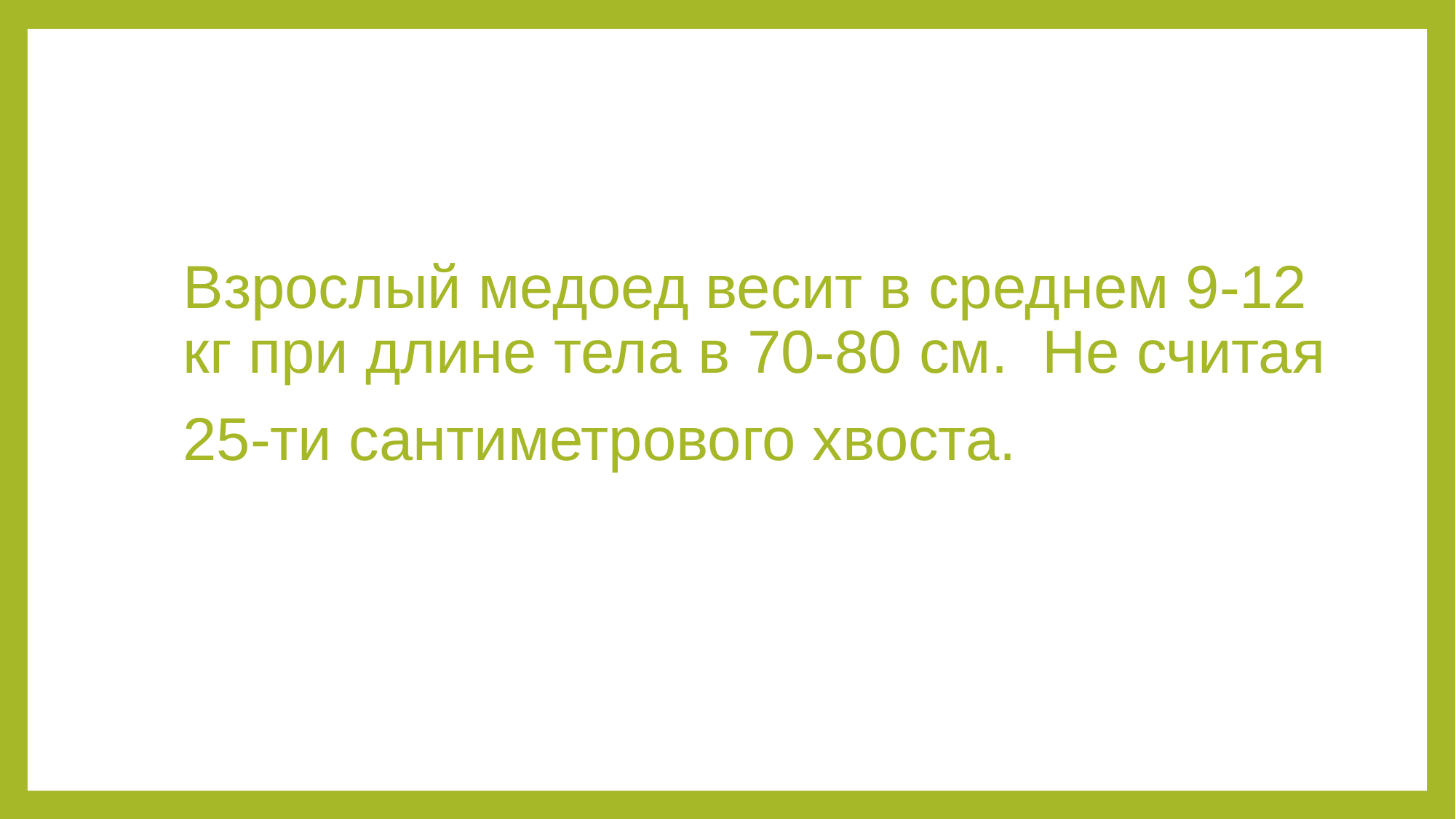

Взрослый медоед весит в среднем 9-12 кг при длине тела в 70-80 см.  Не считая
25-ти сантиметрового хвоста.